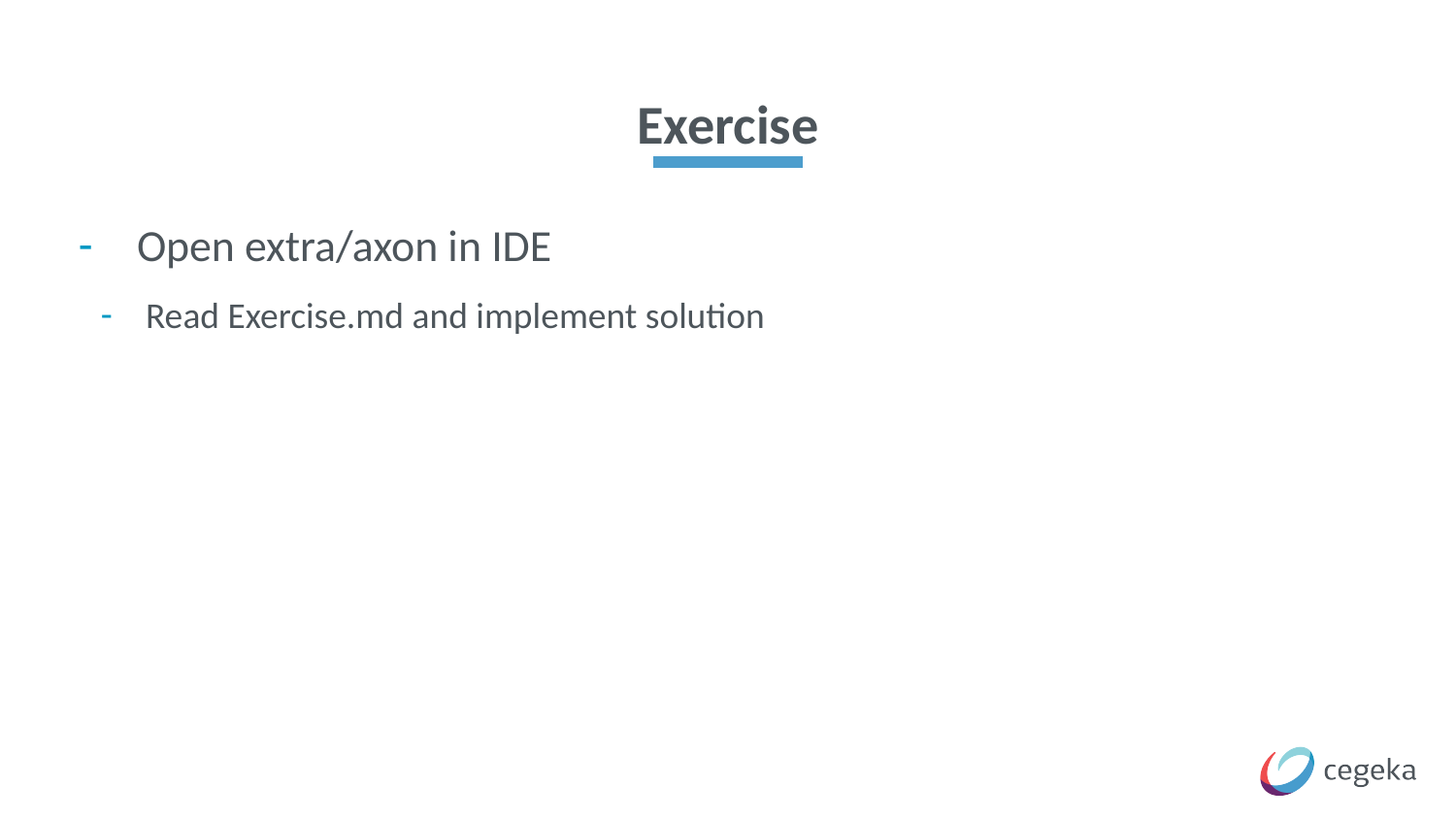

# Exercise
Open extra/axon in IDE
Read Exercise.md and implement solution